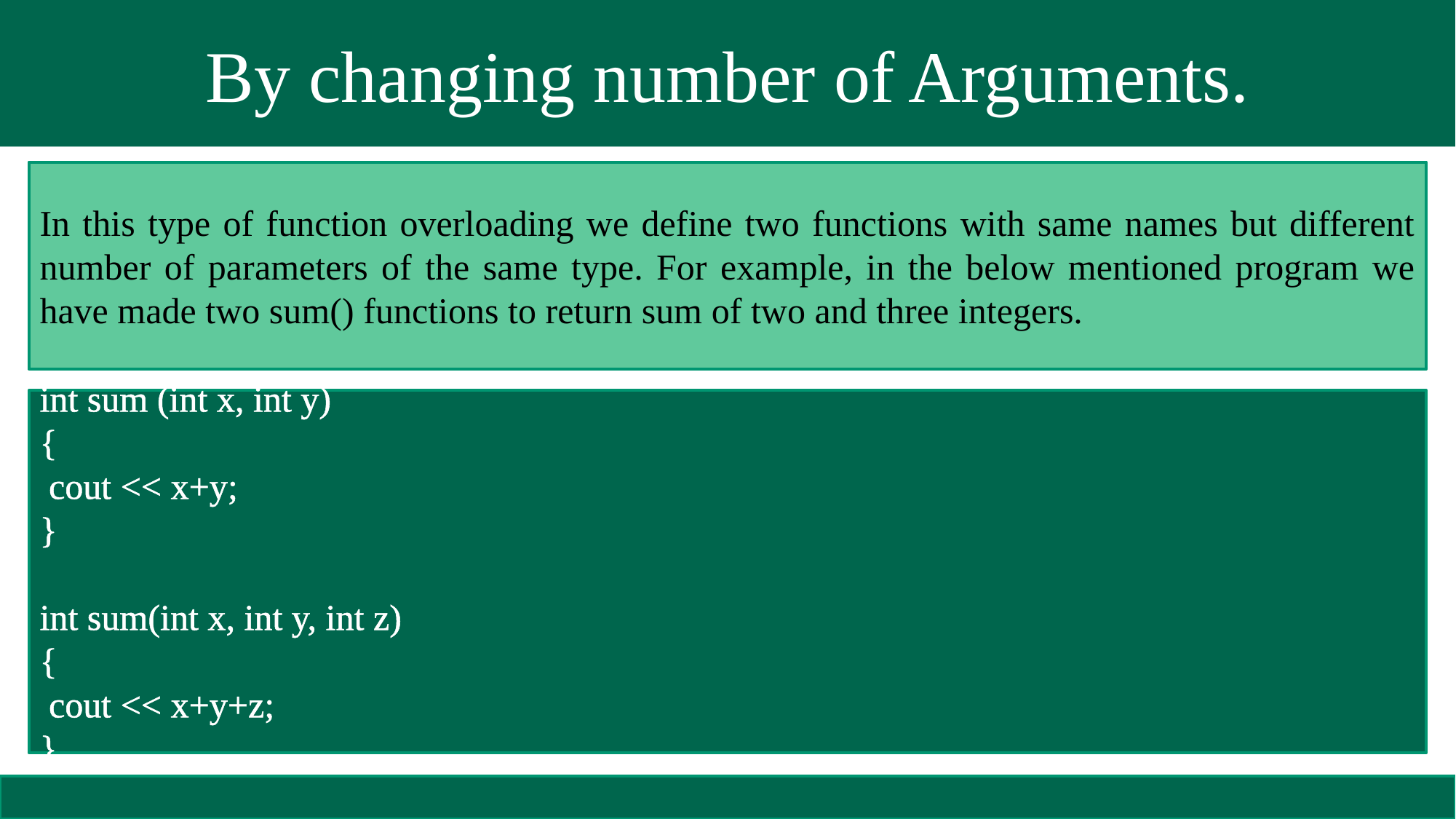

# By changing number of Arguments.
In this type of function overloading we define two functions with same names but different number of parameters of the same type. For example, in the below mentioned program we have made two sum() functions to return sum of two and three integers.
int sum (int x, int y)
{
 cout << x+y;
}

int sum(int x, int y, int z)
{
 cout << x+y+z;
}